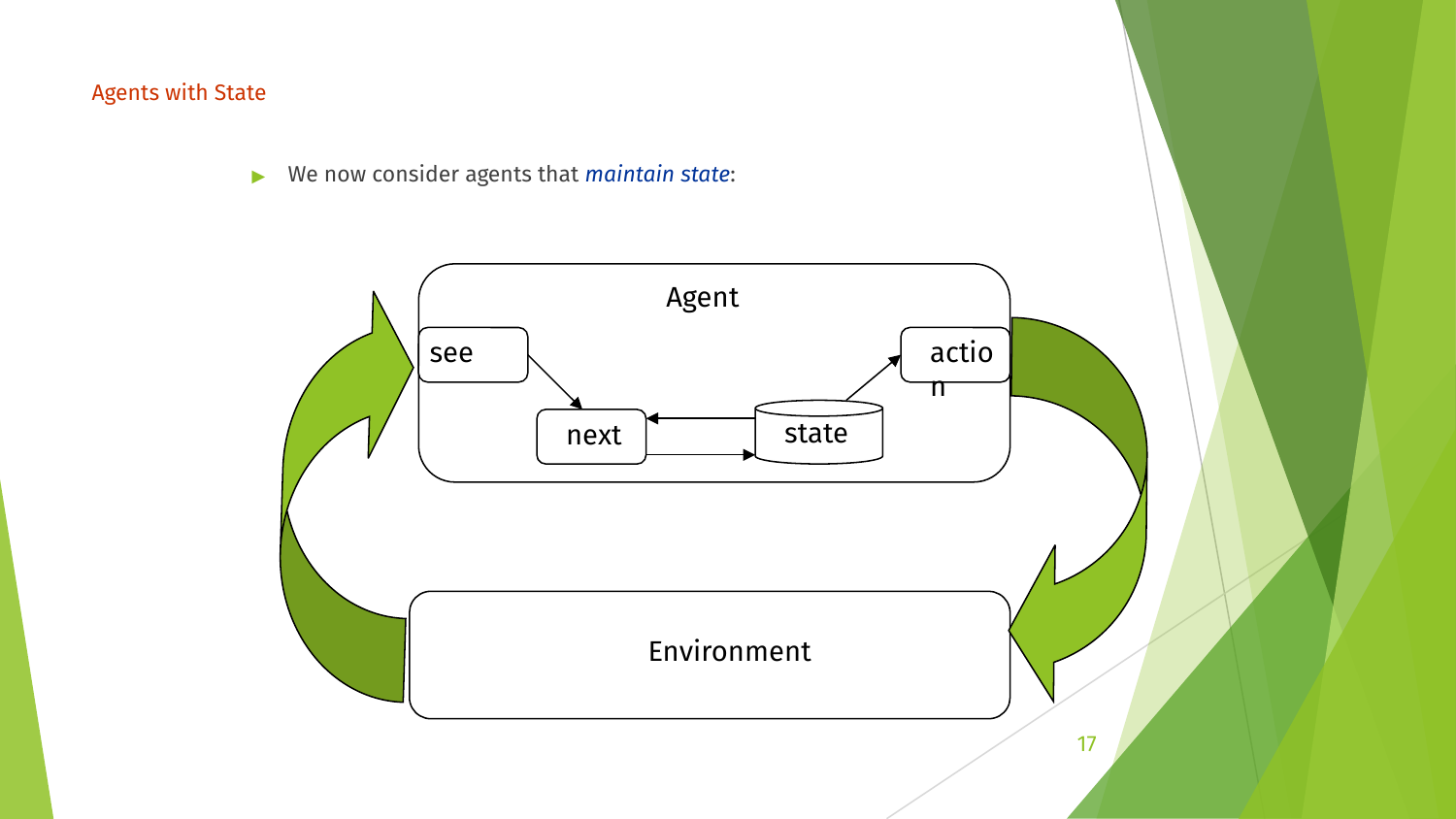

# Agents with State
We now consider agents that maintain state:

Agent

see
action

state
next

Environment
17